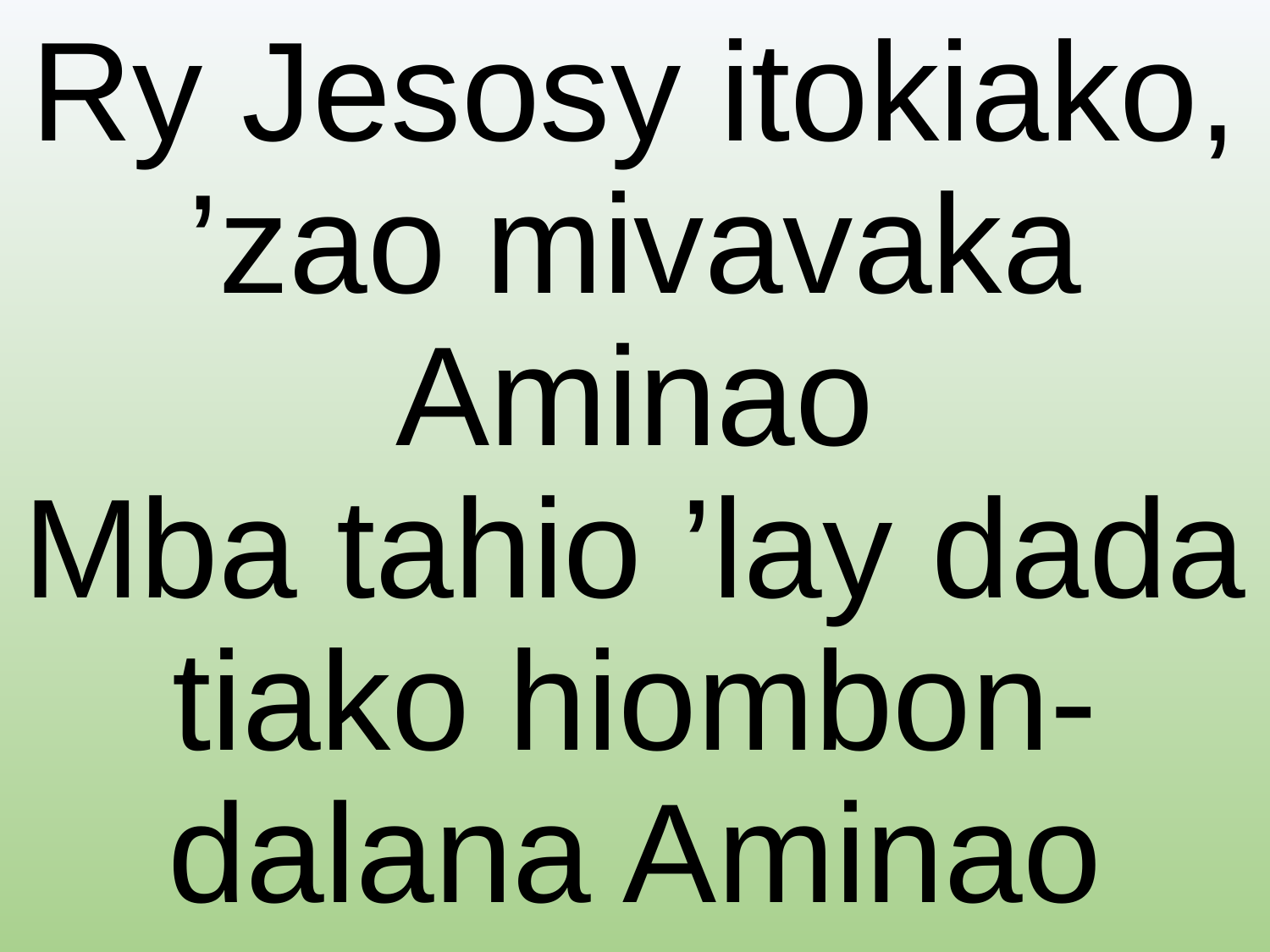

# Ry Jesosy itokiako, ’zao mivavaka Aminao Mba tahio ’lay dada tiako hiombon-dalana Aminao